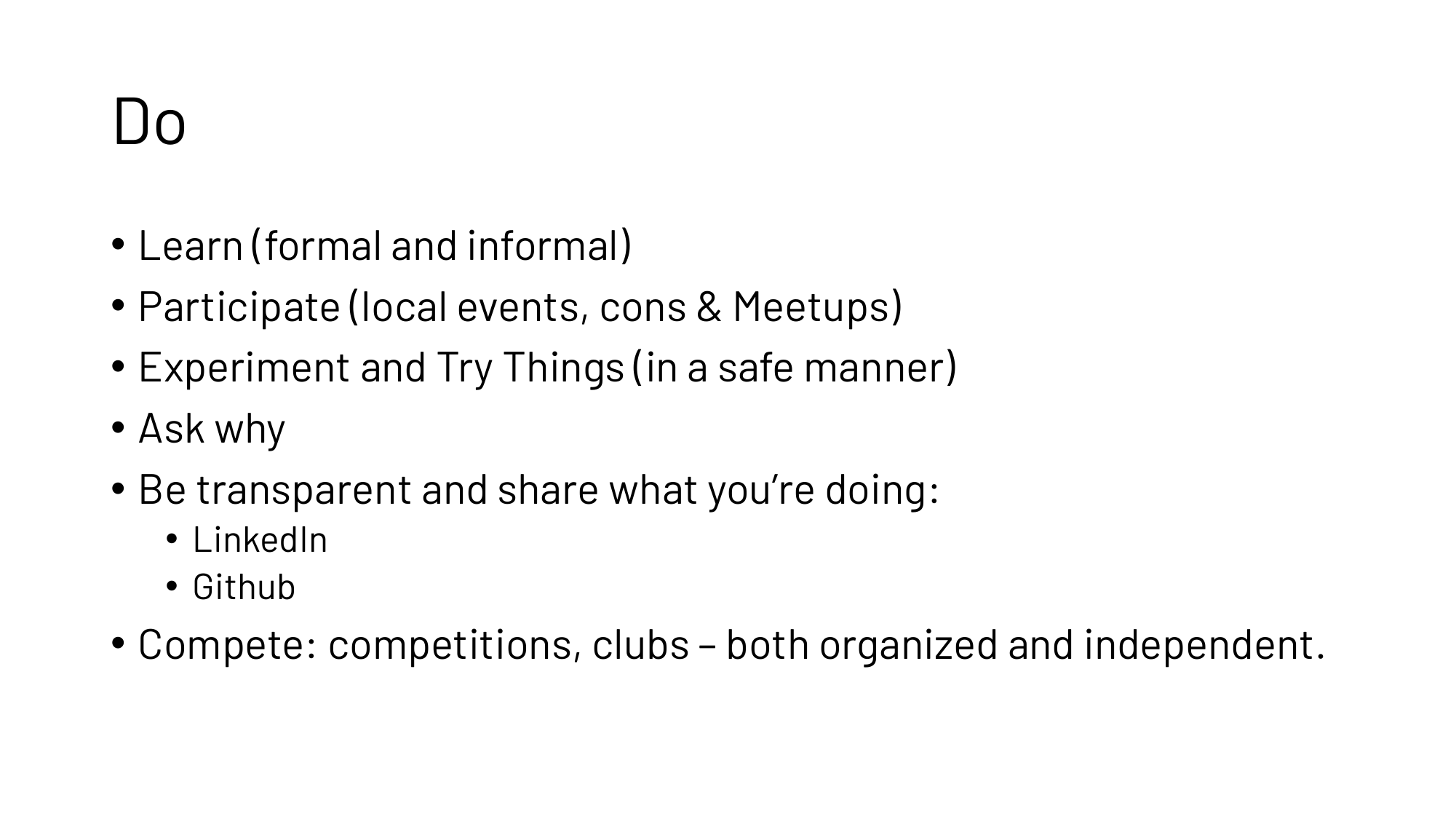

# Do
Learn (formal and informal)
Participate (local events, cons & Meetups)
Experiment and Try Things (in a safe manner)
Ask why
Be transparent and share what you’re doing:
LinkedIn
Github
Compete: competitions, clubs – both organized and independent.